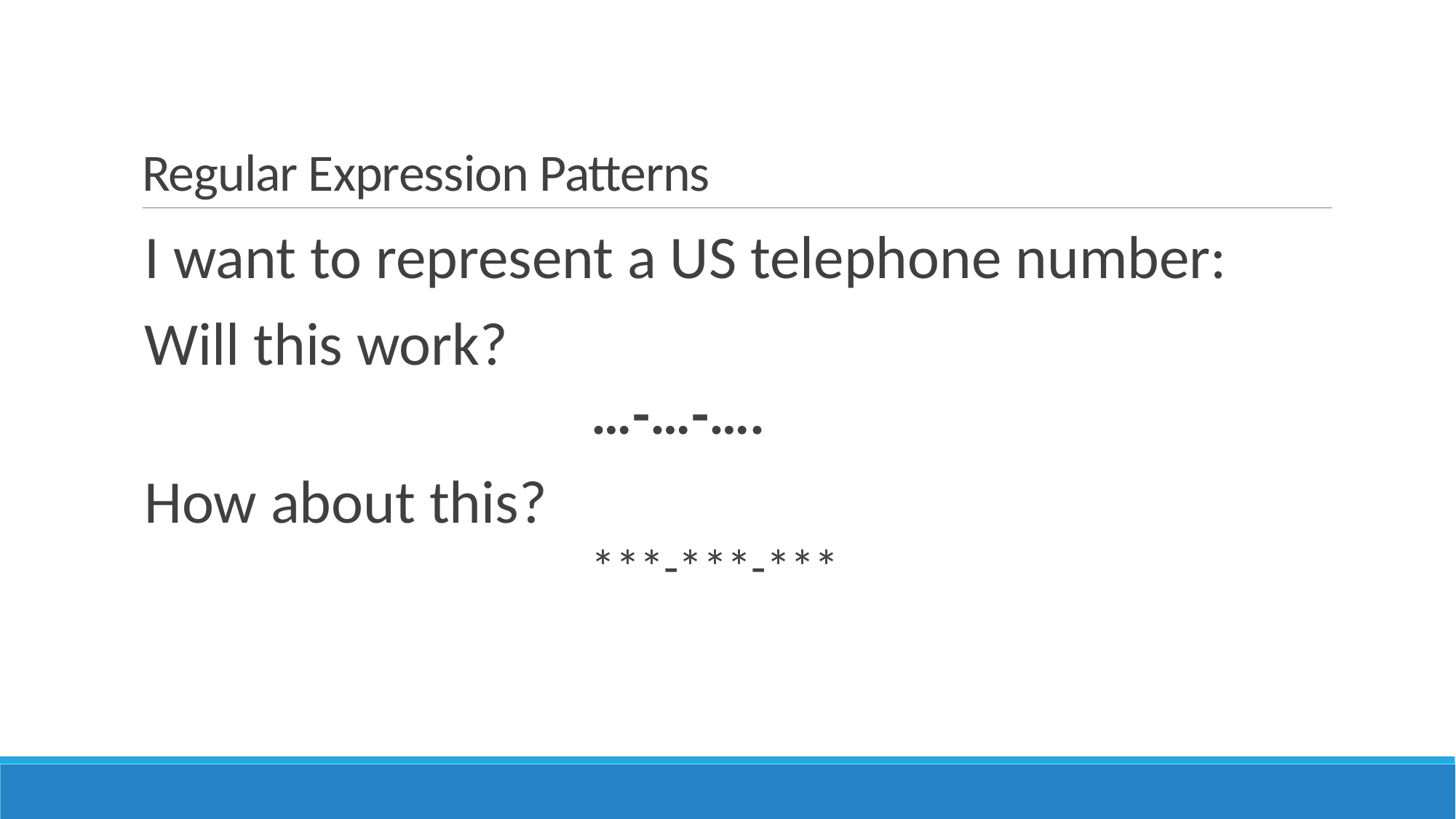

# Regular Expression Patterns
I want to represent a US telephone number:
Will this work?
				…-…-….
How about this?
				***-***-***